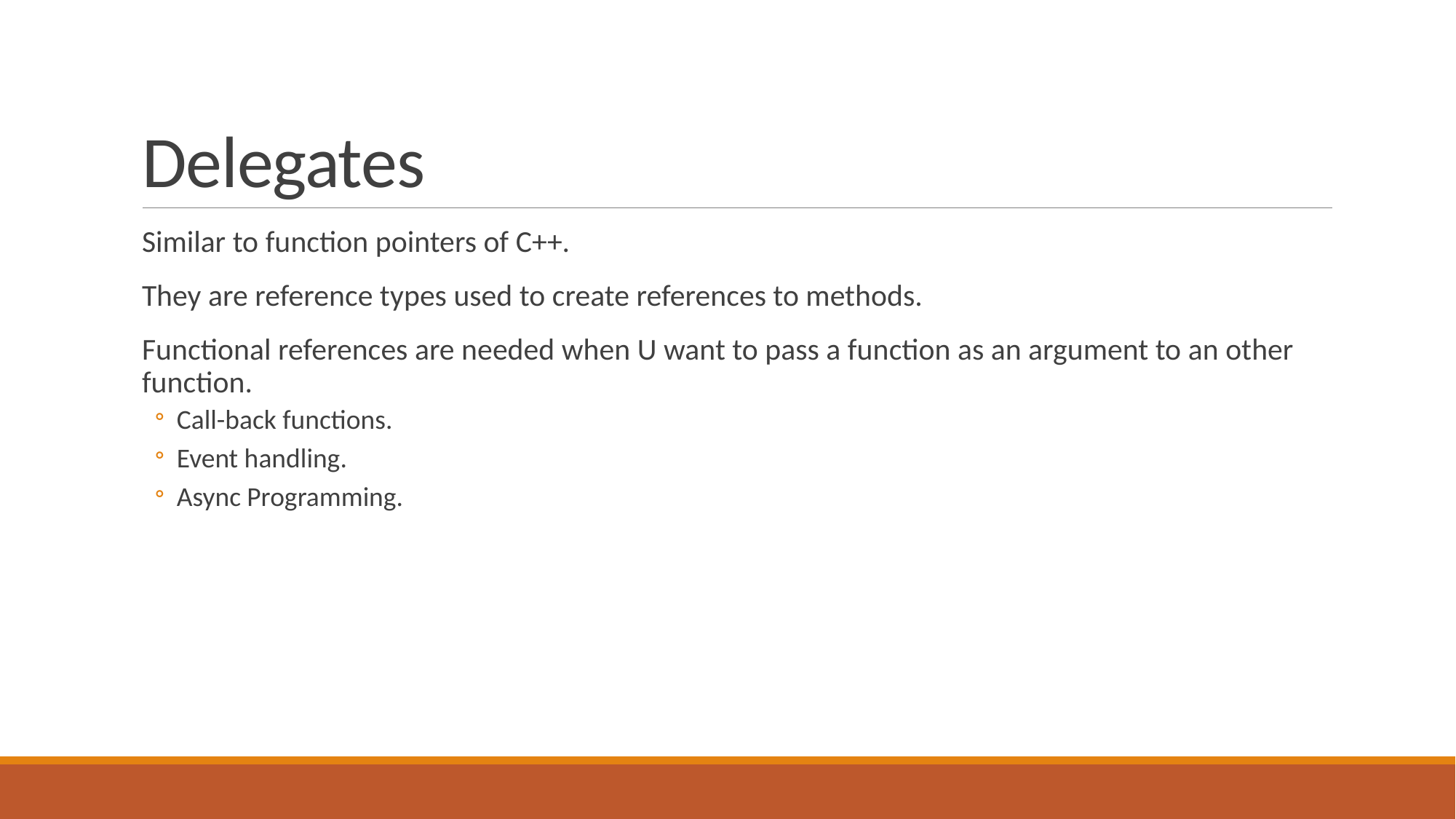

# Delegates
Similar to function pointers of C++.
They are reference types used to create references to methods.
Functional references are needed when U want to pass a function as an argument to an other function.
Call-back functions.
Event handling.
Async Programming.